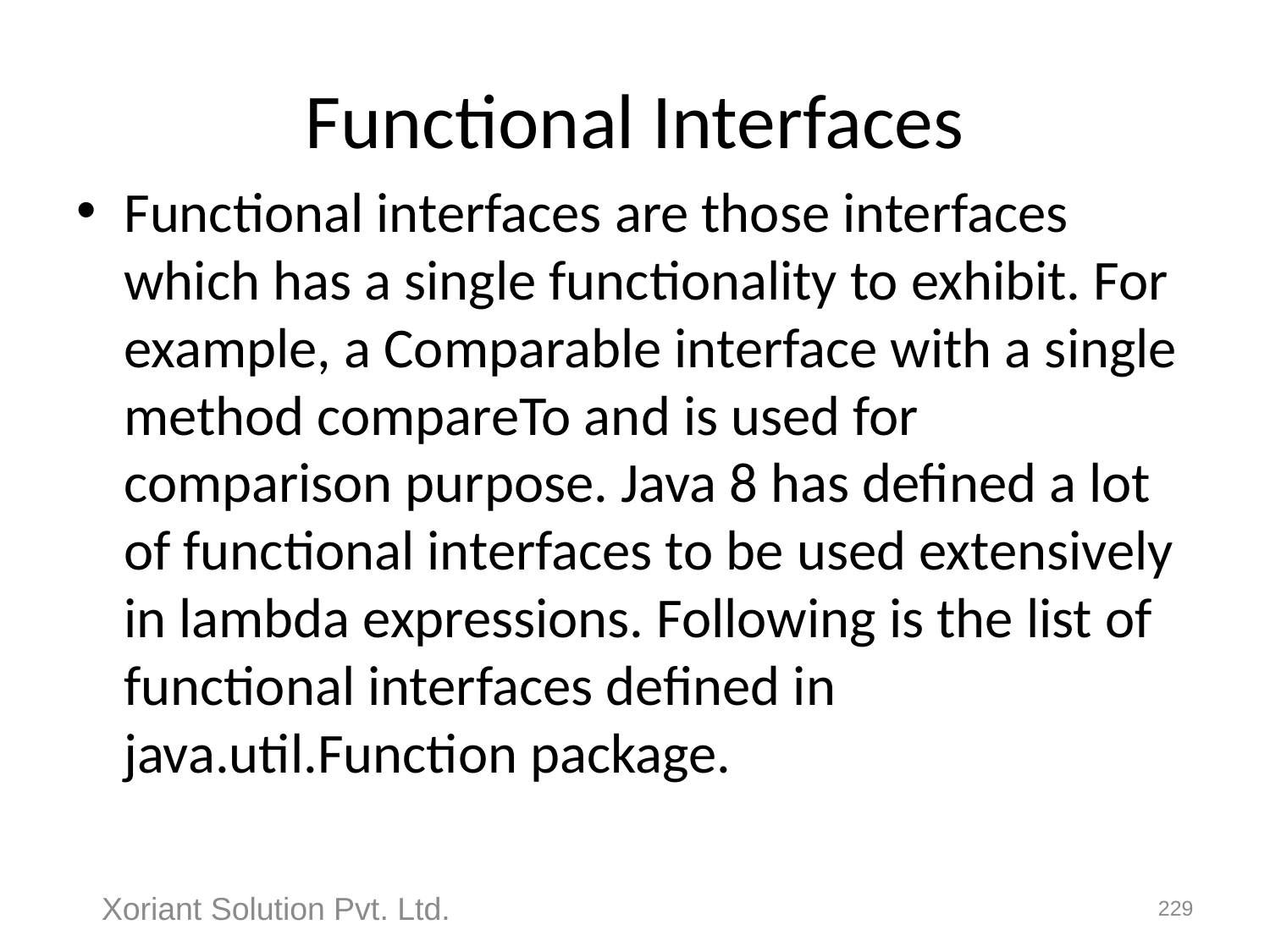

# Functional Interfaces
Functional interfaces are those interfaces which has a single functionality to exhibit. For example, a Comparable interface with a single method compareTo and is used for comparison purpose. Java 8 has defined a lot of functional interfaces to be used extensively in lambda expressions. Following is the list of functional interfaces defined in java.util.Function package.
Xoriant Solution Pvt. Ltd.
229